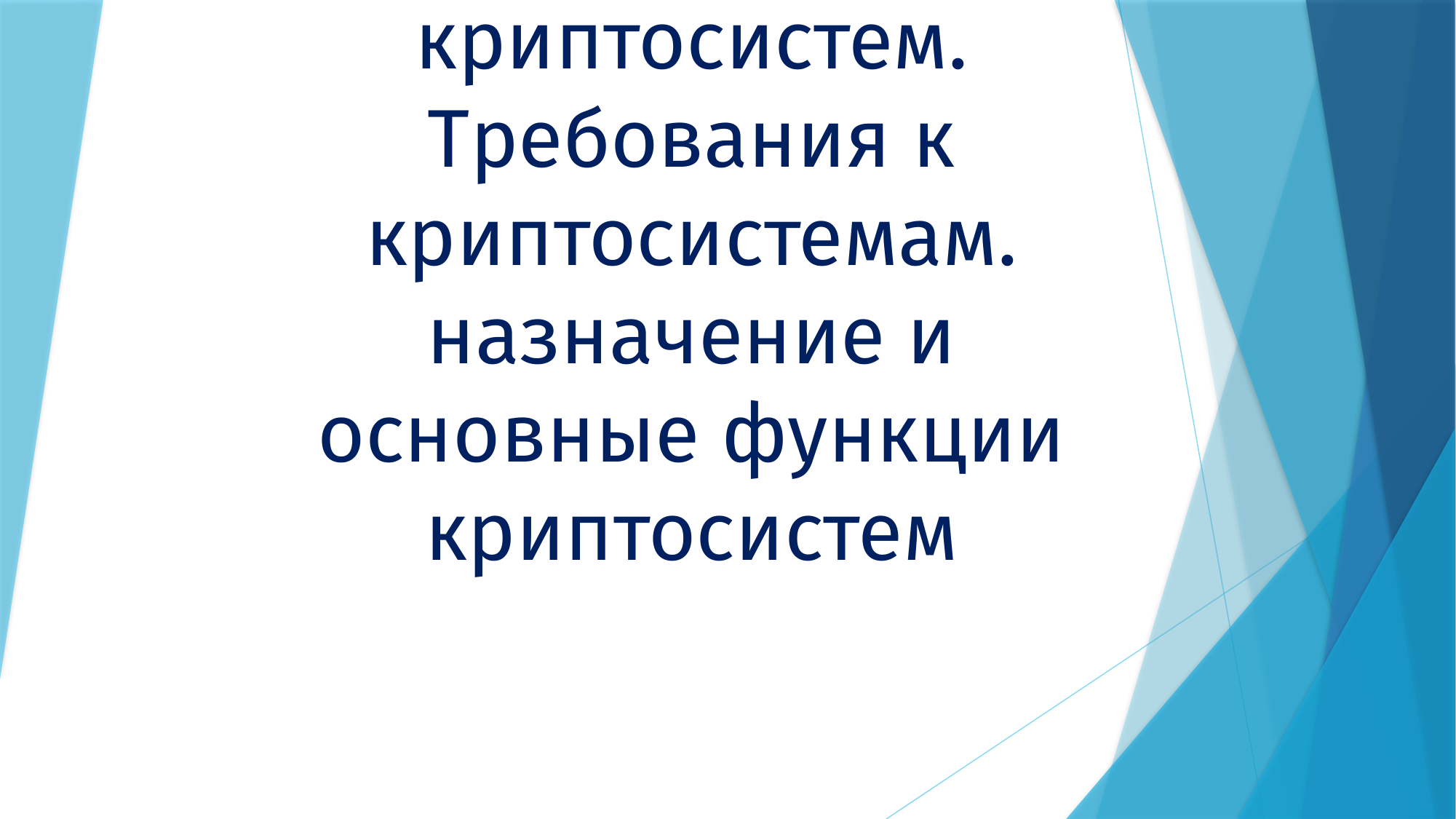

# Основные модели криптосистем. Требования к криптосистемам. назначение и основные функции криптосистем